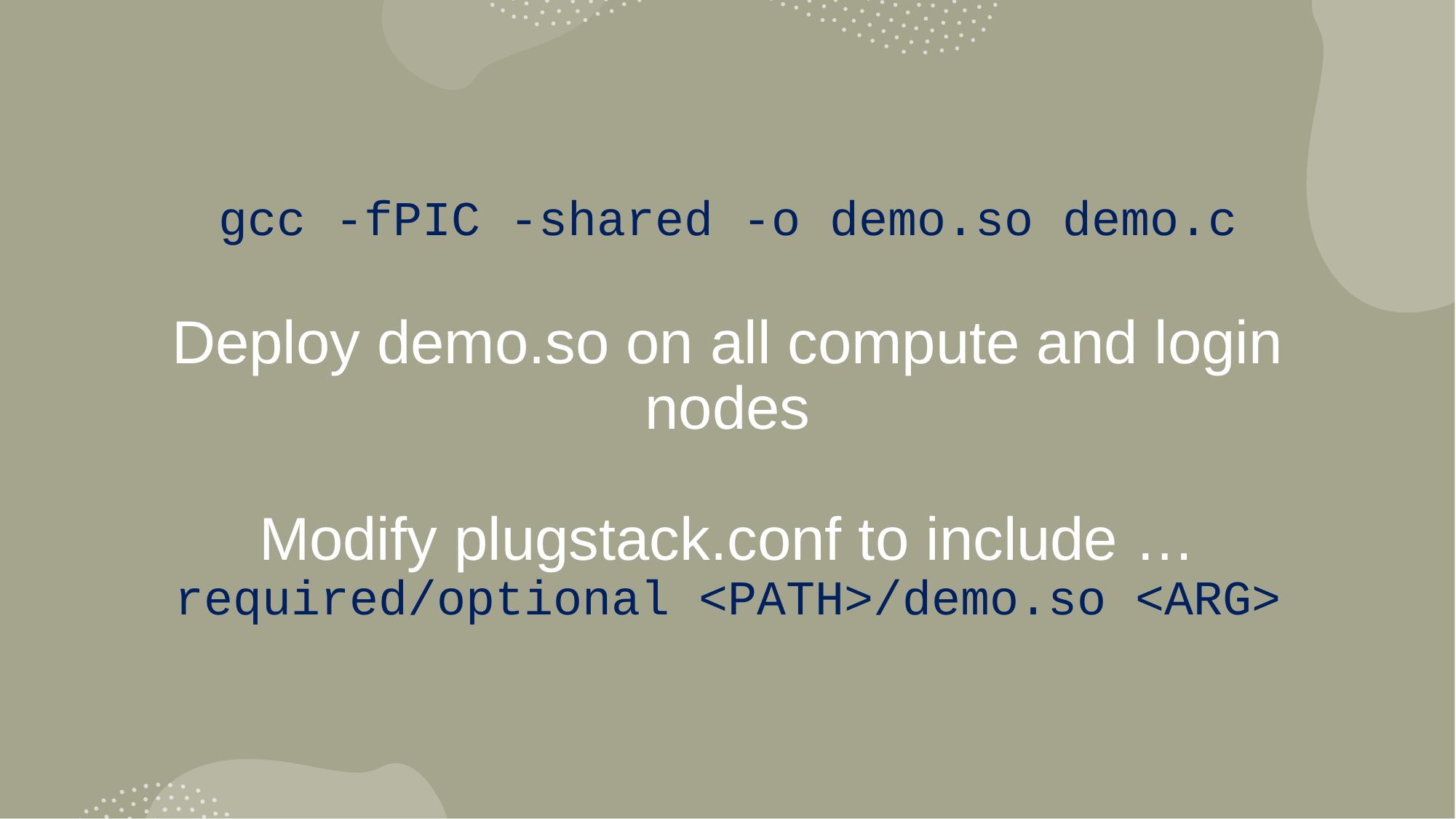

# gcc -fPIC -shared -o demo.so demo.c Deploy demo.so on all compute and login nodes Modify plugstack.conf to include … required/optional <PATH>/demo.so <ARG>